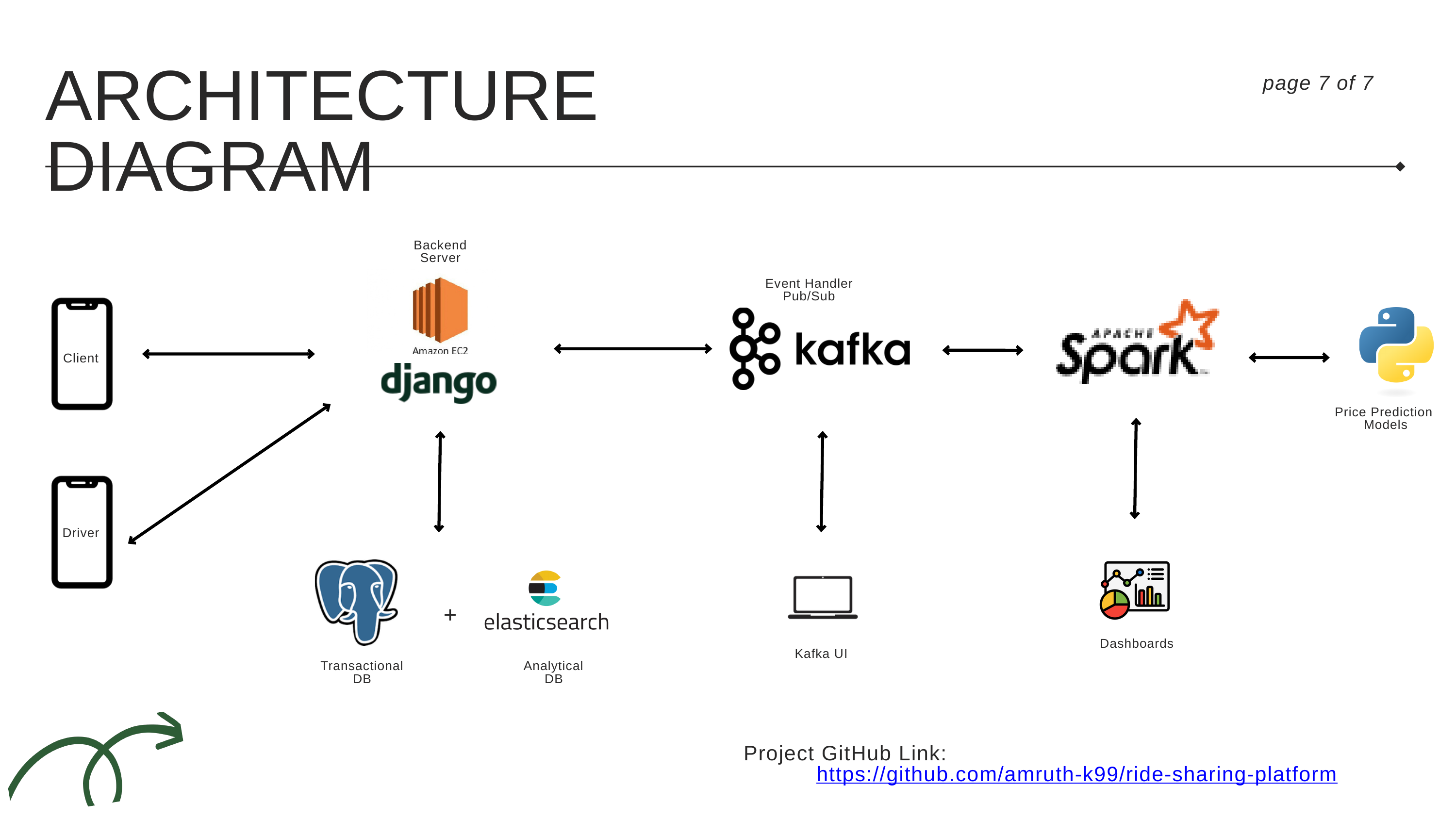

ARCHITECTURE DIAGRAM
page 7 of 7

Backend Server

Event Handler
Pub/Sub

Client

Price Prediction
Models

Driver

+
Dashboards
Kafka UI
Transactional DB
Analytical DB

Project GitHub Link:
https://github.com/amruth-k99/ride-sharing-platform